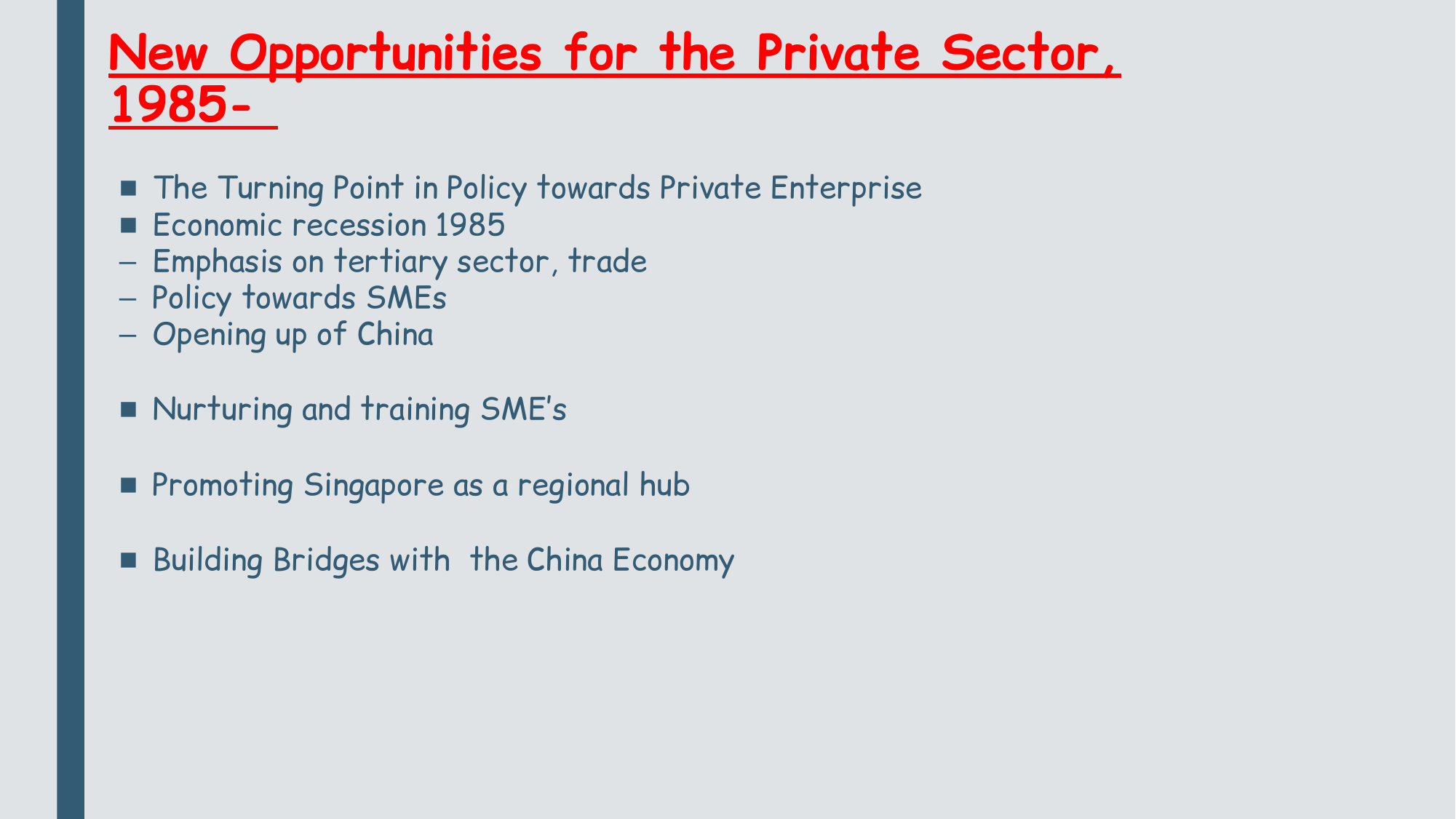

# New Opportunities for the Private Sector, 1985-
The Turning Point in Policy towards Private Enterprise
Economic recession 1985
Emphasis on tertiary sector, trade
Policy towards SMEs
Opening up of China

Nurturing and training SME’s

Promoting Singapore as a regional hub

Building Bridges with  the China Economy